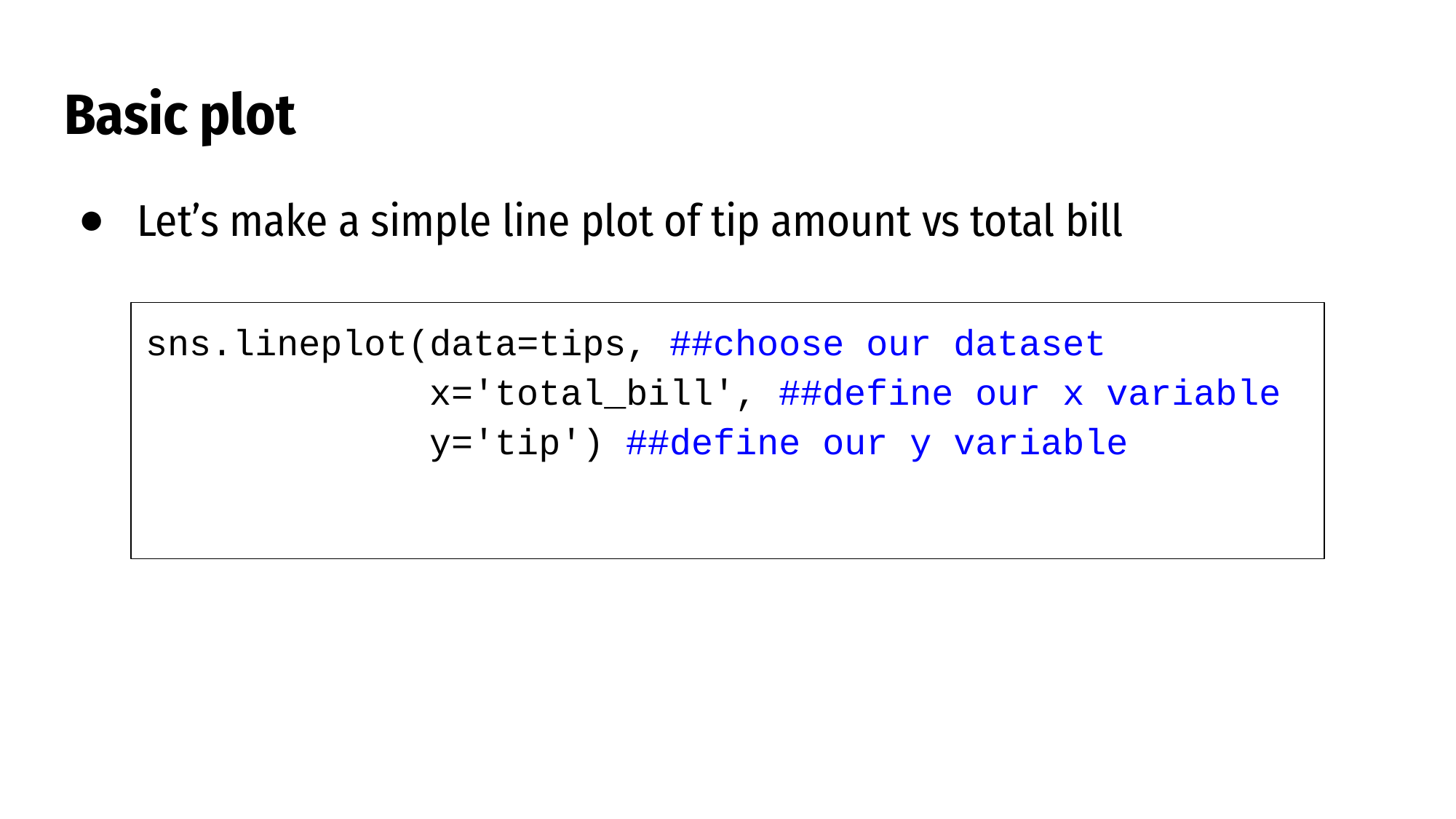

# Basic plot
Let’s make a simple line plot of tip amount vs total bill

sns.lineplot(data=tips, ##choose our dataset
             x='total_bill', ##define our x variable
             y='tip') ##define our y variable